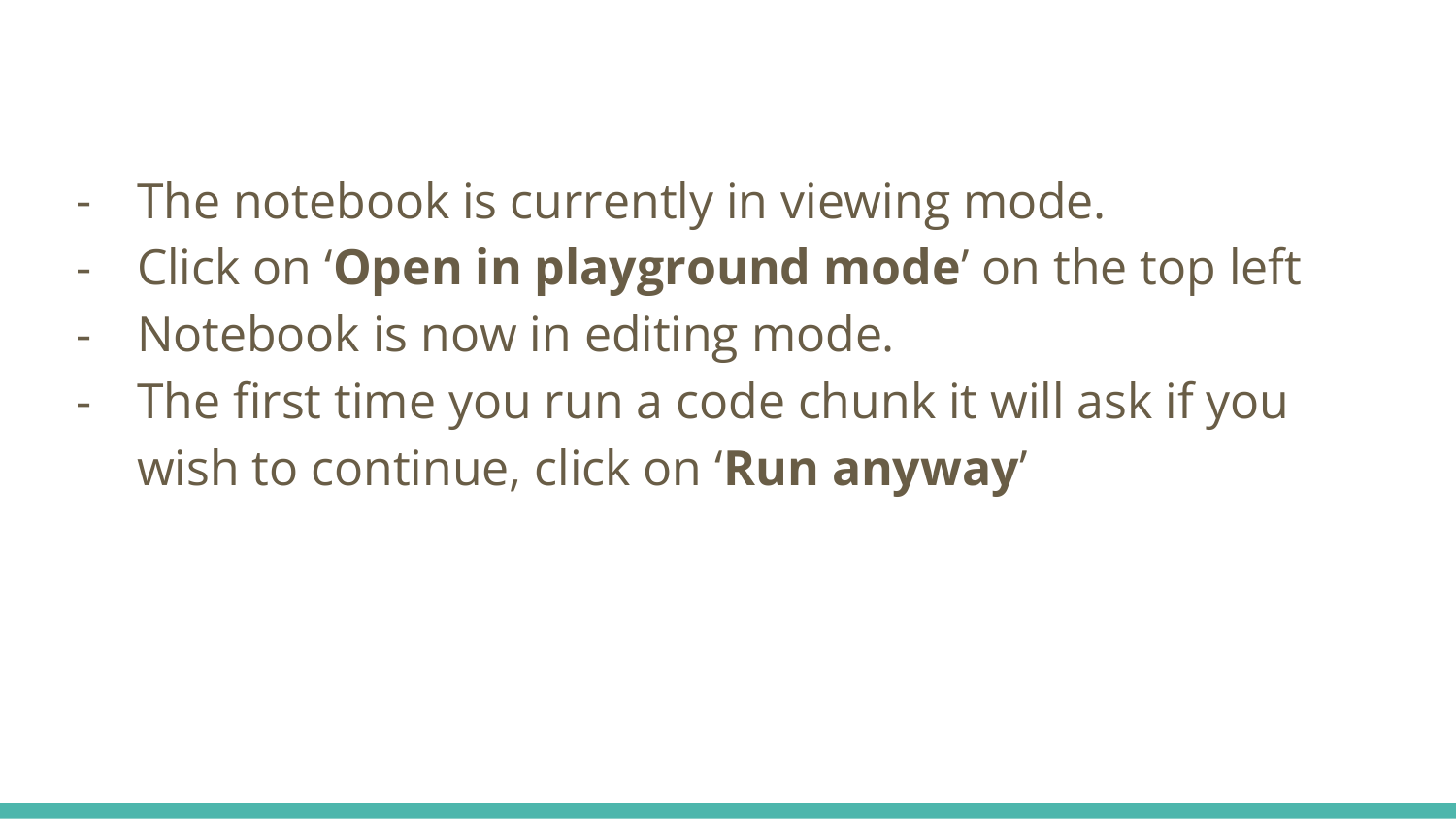

The notebook is currently in viewing mode.
Click on ‘Open in playground mode’ on the top left
Notebook is now in editing mode.
The first time you run a code chunk it will ask if you wish to continue, click on ‘Run anyway’